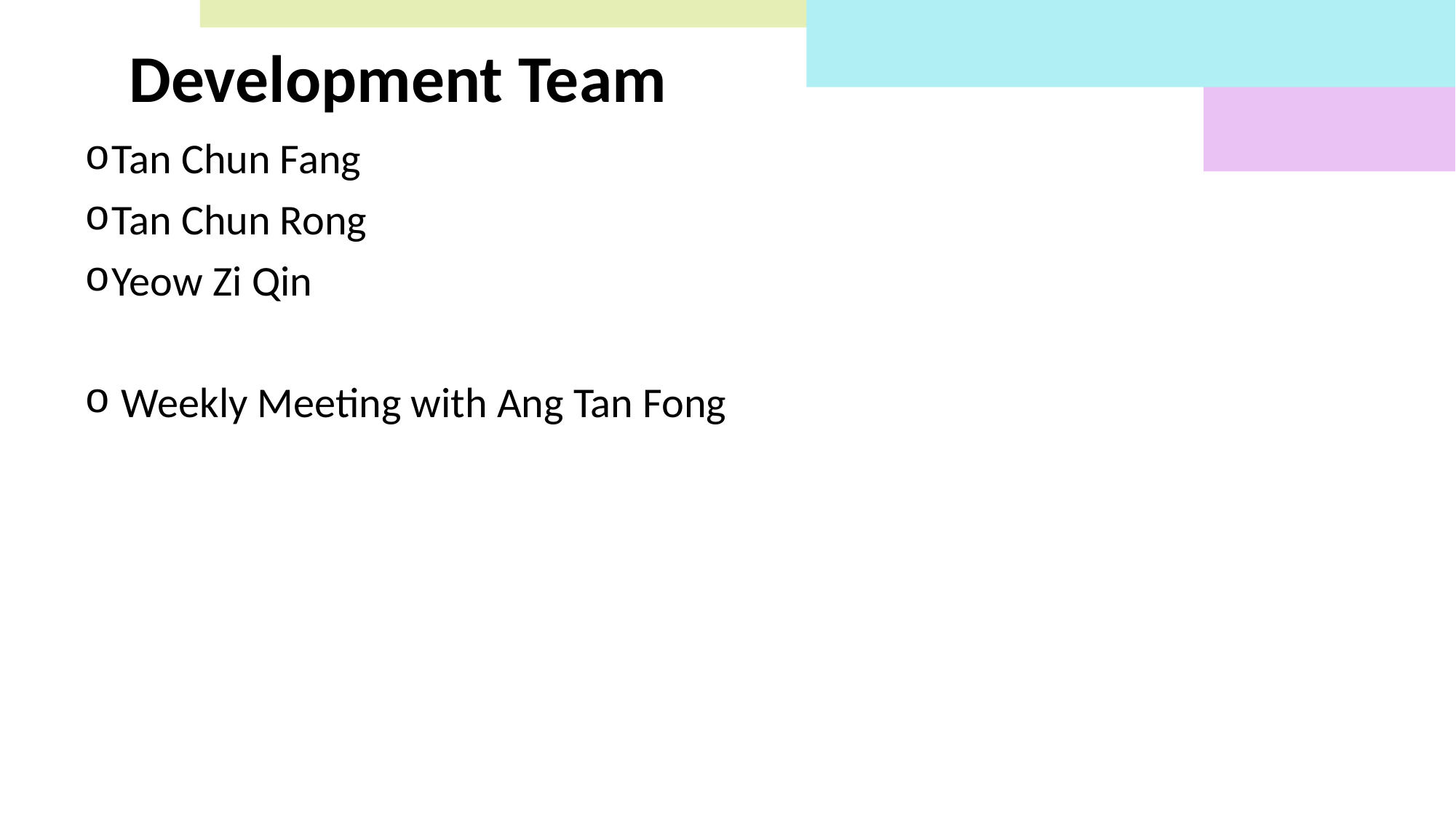

Development Team

Tan Chun Fang
Tan Chun Rong
Yeow Zi Qin

 Weekly Meeting with Ang Tan Fong